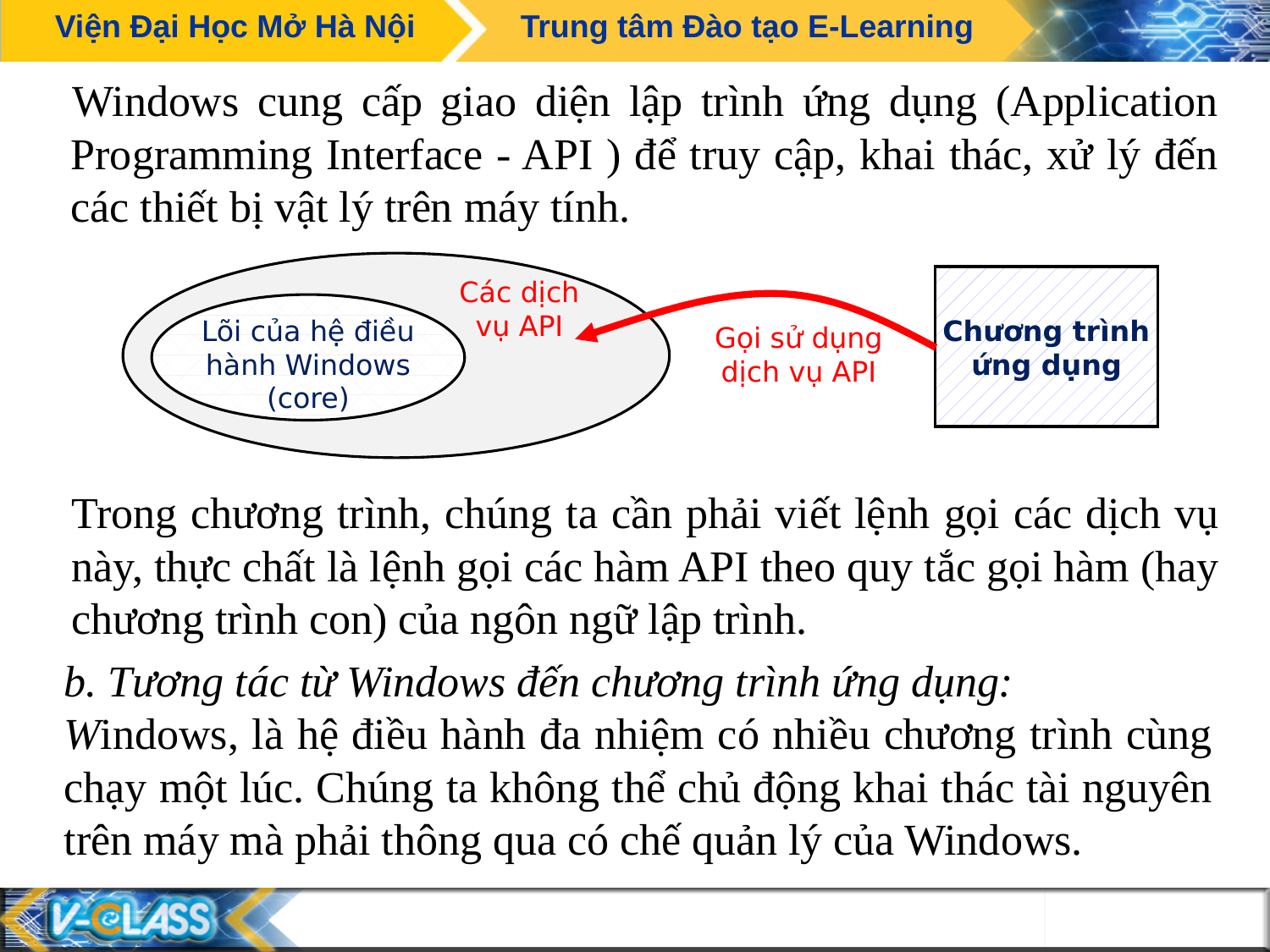

Windows cung cấp giao diện lập trình ứng dụng (Application Programming Interface - API ) để truy cập, khai thác, xử lý đến các thiết bị vật lý trên máy tính.

Chương trình ứng dụng
Các dịch vụ API

Lõi của hệ điều hành Windows (core)
Gọi sử dụng dịch vụ API
Trong chương trình, chúng ta cần phải viết lệnh gọi các dịch vụ này, thực chất là lệnh gọi các hàm API theo quy tắc gọi hàm (hay chương trình con) của ngôn ngữ lập trình.
b. Tương tác từ Windows đến chương trình ứng dụng:
Windows, là hệ điều hành đa nhiệm có nhiều chương trình cùng chạy một lúc. Chúng ta không thể chủ động khai thác tài nguyên trên máy mà phải thông qua có chế quản lý của Windows.